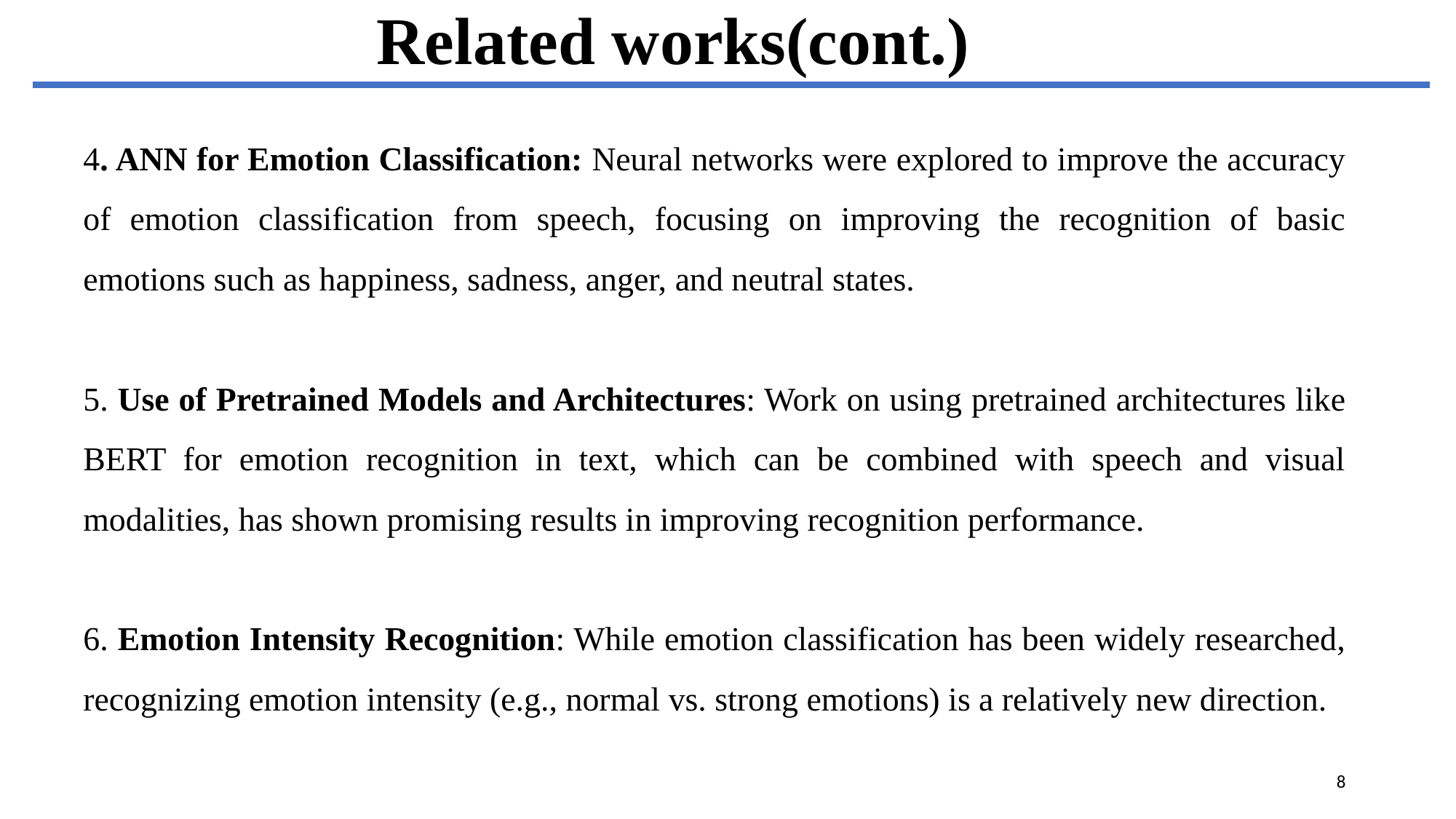

Related works(cont.)

4. ANN for Emotion Classification: Neural networks were explored to improve the accuracy of emotion classification from speech, focusing on improving the recognition of basic emotions such as happiness, sadness, anger, and neutral states.

5. Use of Pretrained Models and Architectures: Work on using pretrained architectures like BERT for emotion recognition in text, which can be combined with speech and visual modalities, has shown promising results in improving recognition performance.

6. Emotion Intensity Recognition: While emotion classification has been widely researched, recognizing emotion intensity (e.g., normal vs. strong emotions) is a relatively new direction.

8